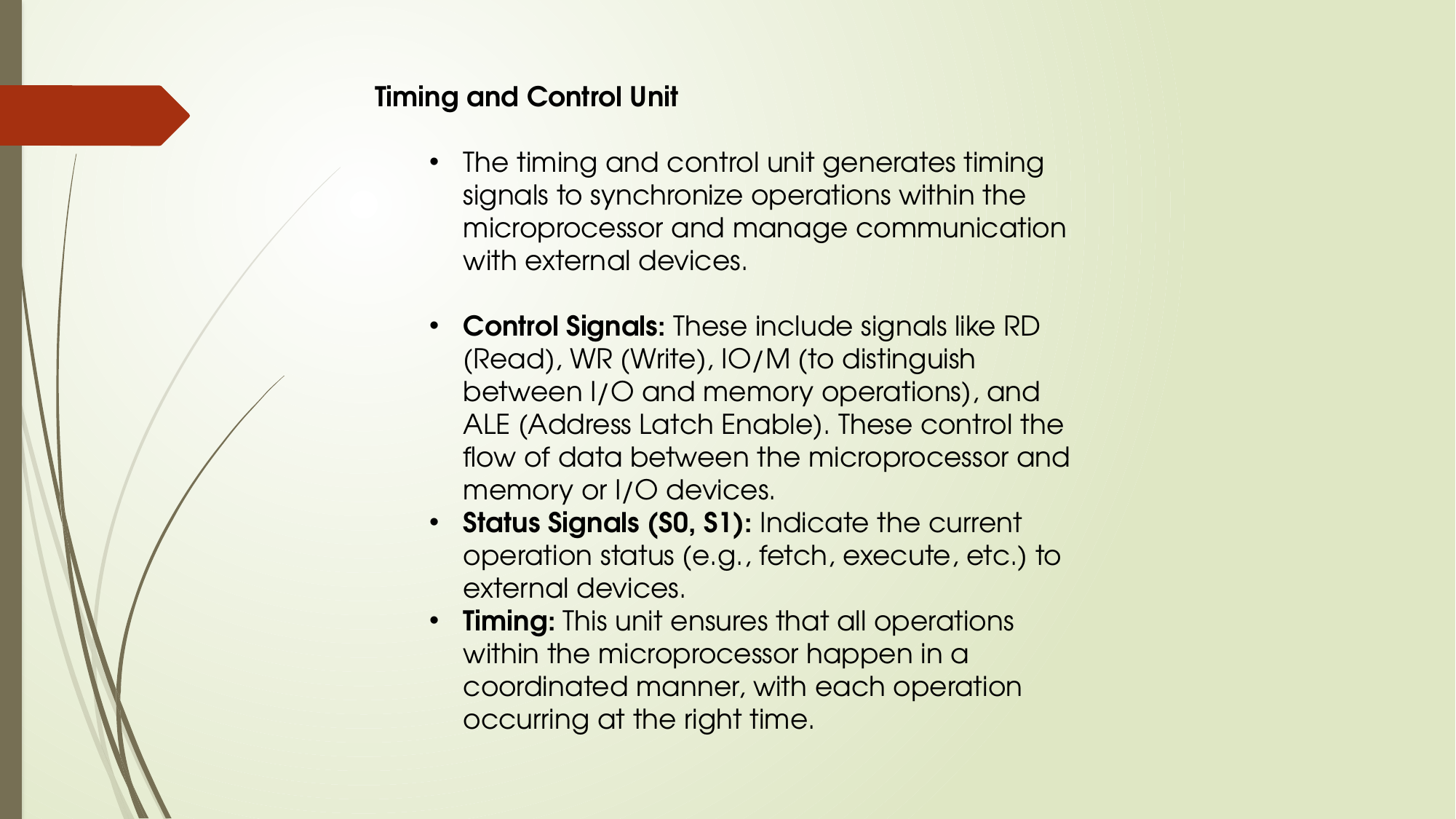

Timing and Control Unit

The timing and control unit generates timing signals to synchronize operations within the microprocessor and manage communication with external devices.

Control Signals: These include signals like RD (Read), WR (Write), IO/M (to distinguish between I/O and memory operations), and ALE (Address Latch Enable). These control the flow of data between the microprocessor and memory or I/O devices.
Status Signals (S0, S1): Indicate the current operation status (e.g., fetch, execute, etc.) to external devices.
Timing: This unit ensures that all operations within the microprocessor happen in a coordinated manner, with each operation occurring at the right time.